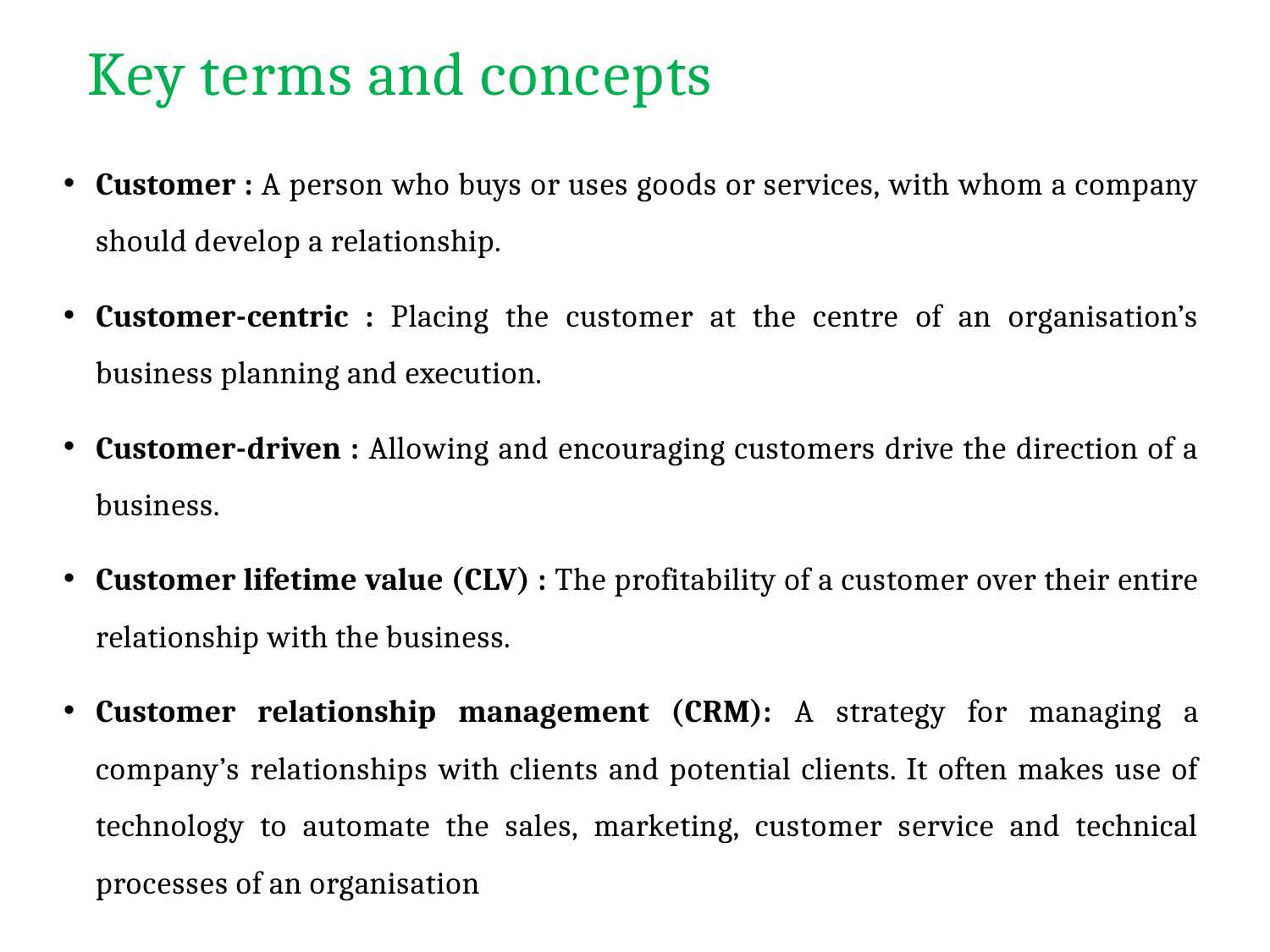

# Key terms and concepts
Customer : A person who buys or uses goods or services, with whom a company should develop a relationship.
Customer-centric : Placing the customer at the centre of an organisation’s business planning and execution.
Customer-driven : Allowing and encouraging customers drive the direction of a business.
Customer lifetime value (CLV) : The profitability of a customer over their entire relationship with the business.
Customer relationship management (CRM): A strategy for managing a company’s relationships with clients and potential clients. It often makes use of technology to automate the sales, marketing, customer service and technical processes of an organisation